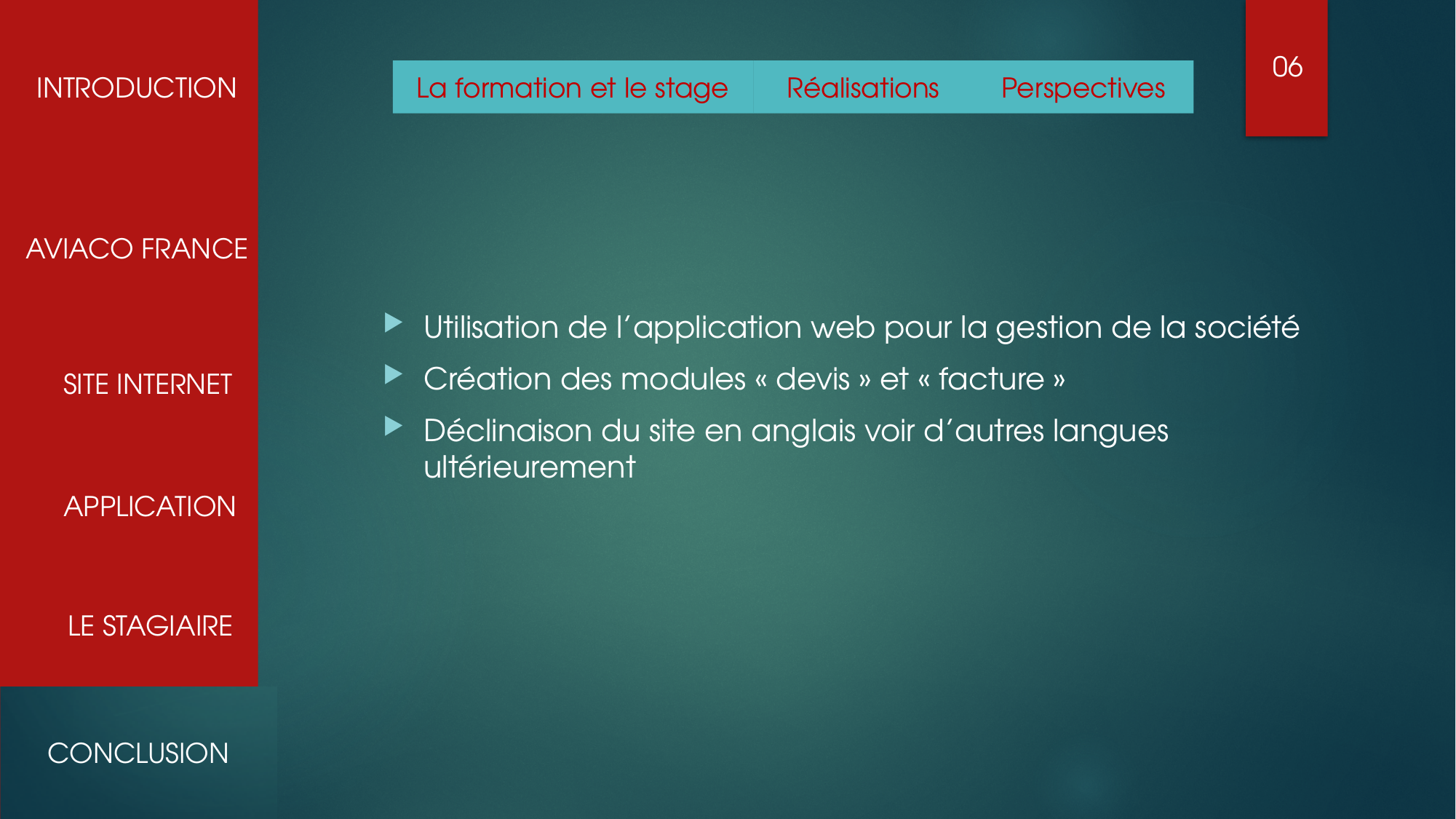

INTRODUCTION
06
La formation et le stage
Réalisations
Perspectives
AVIACO FRANCE
Utilisation de l’application web pour la gestion de la société
Création des modules « devis » et « facture »
Déclinaison du site en anglais voir d’autres langues ultérieurement
SITE INTERNET
APPLICATION
LE STAGIAIRE
CONCLUSION